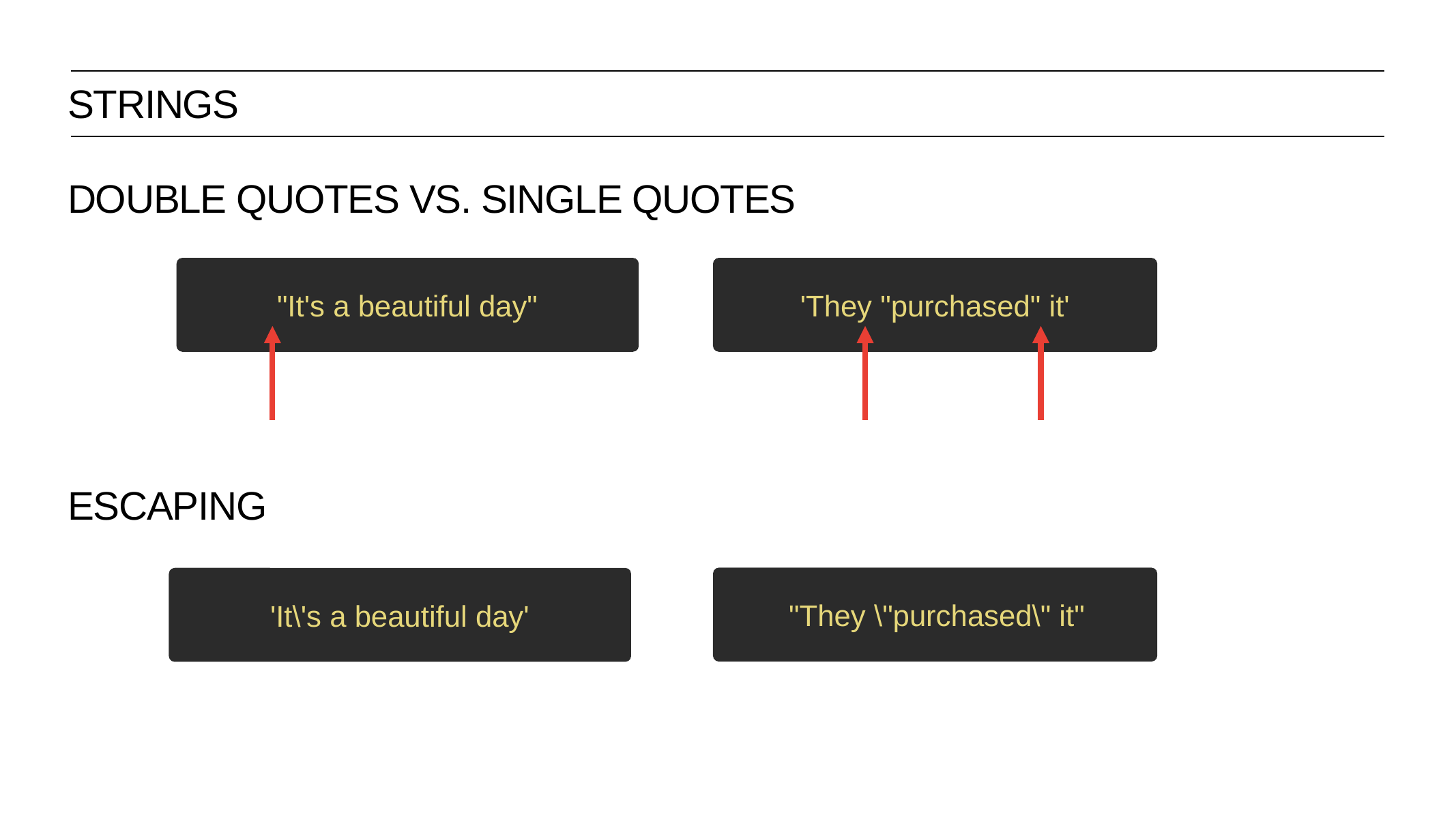

strings

double quotes vs. Single quotes

"It's a beautiful day"
'They "purchased" it'

escaping

"They \"purchased\" it"
'It\'s a beautiful day'